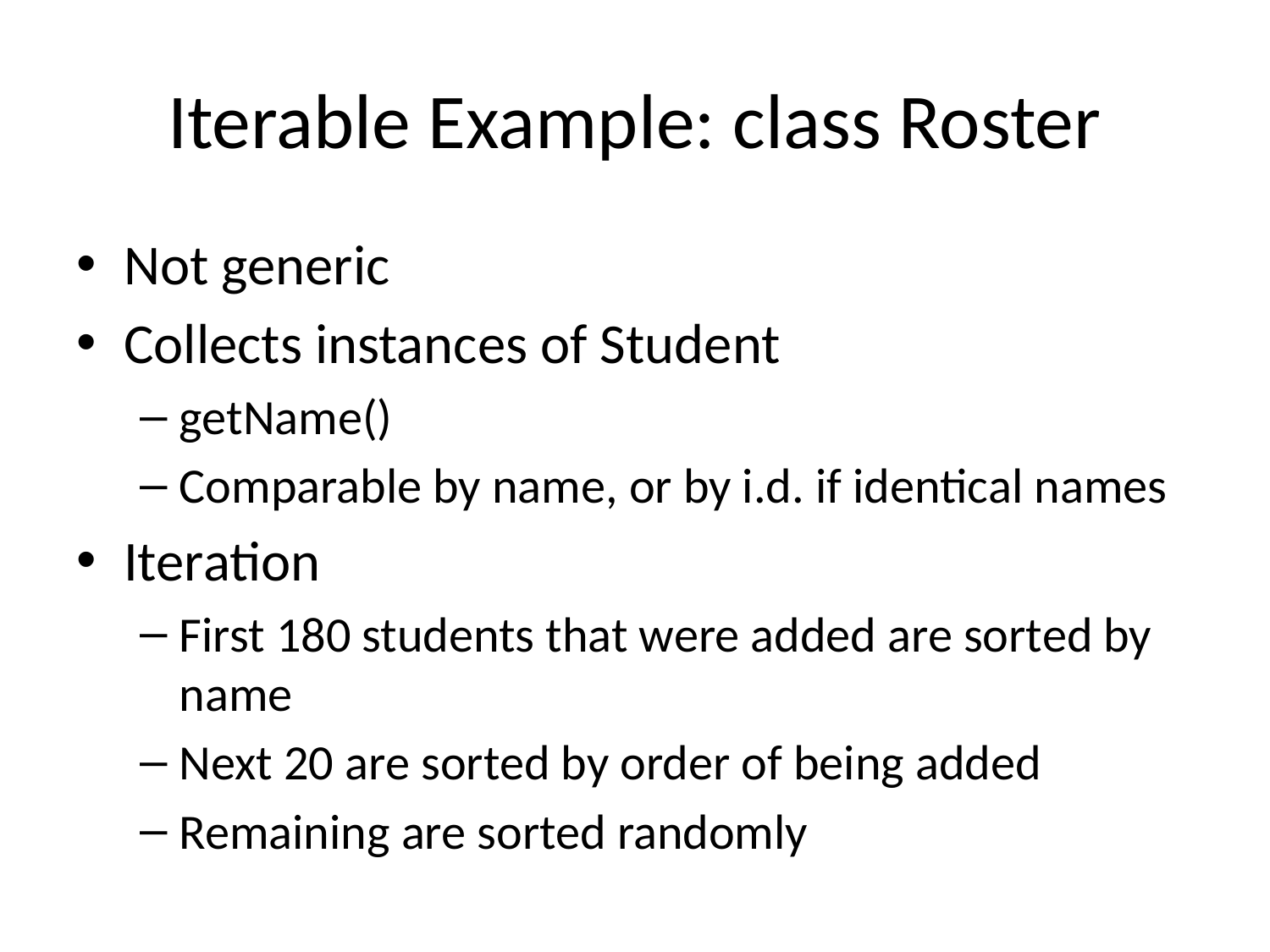

# Iterable Example: class Roster
Not generic
Collects instances of Student
getName()
Comparable by name, or by i.d. if identical names
Iteration
First 180 students that were added are sorted by name
Next 20 are sorted by order of being added
Remaining are sorted randomly